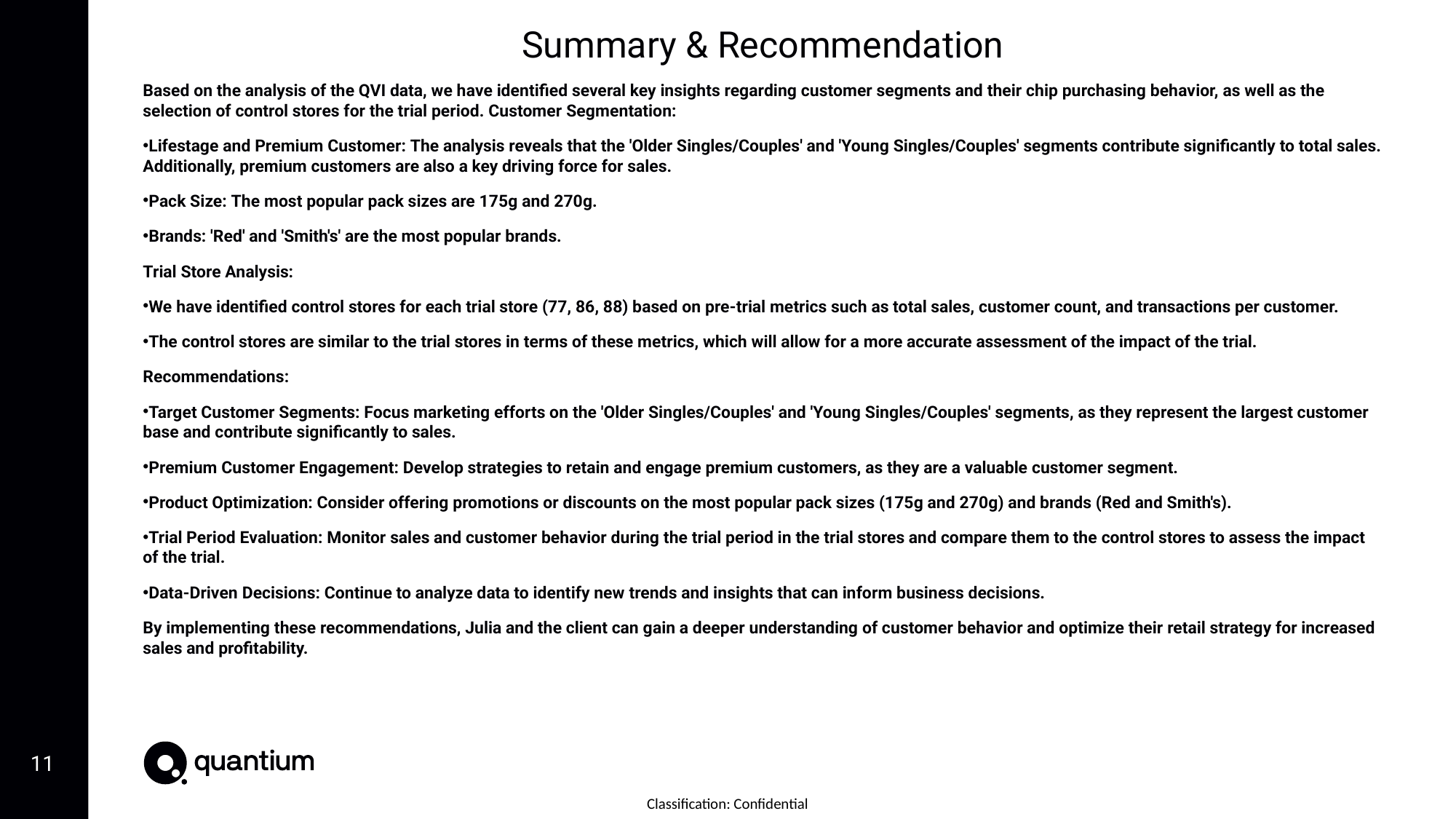

Summary & Recommendation
Based on the analysis of the QVI data, we have identified several key insights regarding customer segments and their chip purchasing behavior, as well as the selection of control stores for the trial period. Customer Segmentation:
Lifestage and Premium Customer: The analysis reveals that the 'Older Singles/Couples' and 'Young Singles/Couples' segments contribute significantly to total sales. Additionally, premium customers are also a key driving force for sales.
Pack Size: The most popular pack sizes are 175g and 270g.
Brands: 'Red' and 'Smith's' are the most popular brands.
Trial Store Analysis:
We have identified control stores for each trial store (77, 86, 88) based on pre-trial metrics such as total sales, customer count, and transactions per customer.
The control stores are similar to the trial stores in terms of these metrics, which will allow for a more accurate assessment of the impact of the trial.
Recommendations:
Target Customer Segments: Focus marketing efforts on the 'Older Singles/Couples' and 'Young Singles/Couples' segments, as they represent the largest customer base and contribute significantly to sales.
Premium Customer Engagement: Develop strategies to retain and engage premium customers, as they are a valuable customer segment.
Product Optimization: Consider offering promotions or discounts on the most popular pack sizes (175g and 270g) and brands (Red and Smith's).
Trial Period Evaluation: Monitor sales and customer behavior during the trial period in the trial stores and compare them to the control stores to assess the impact of the trial.
Data-Driven Decisions: Continue to analyze data to identify new trends and insights that can inform business decisions.
By implementing these recommendations, Julia and the client can gain a deeper understanding of customer behavior and optimize their retail strategy for increased sales and profitability.